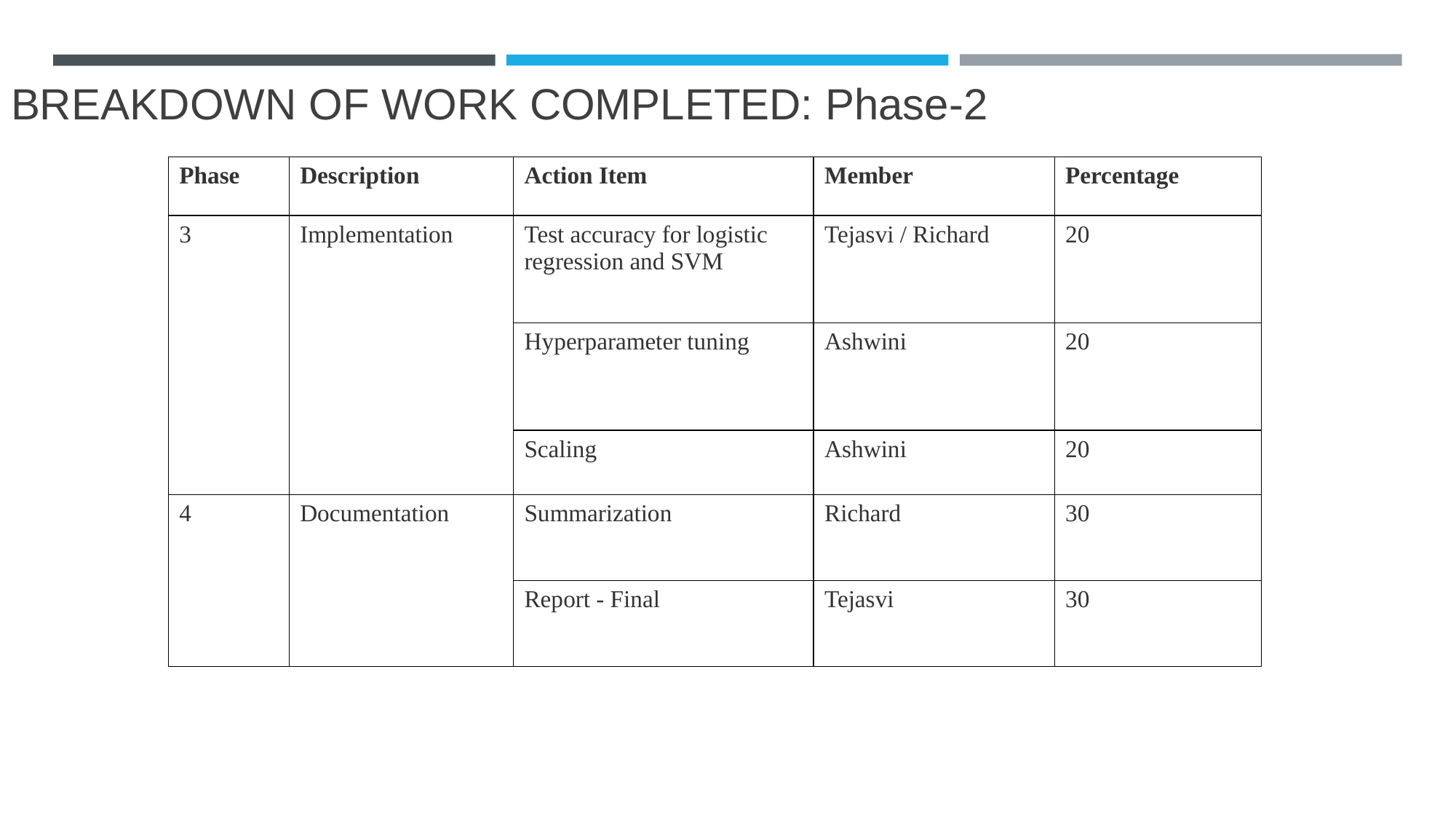

BREAKDOWN OF WORK COMPLETED: Phase-2
| Phase | Description | Action Item | Member | Percentage |
| --- | --- | --- | --- | --- |
| 3 | Implementation | Test accuracy for logistic regression and SVM | Tejasvi / Richard | 20 |
|  |  | Hyperparameter tuning | Ashwini | 20 |
|  |  | Scaling | Ashwini | 20 |
| 4 | Documentation | Summarization | Richard | 30 |
|  |  | Report - Final | Tejasvi | 30 |